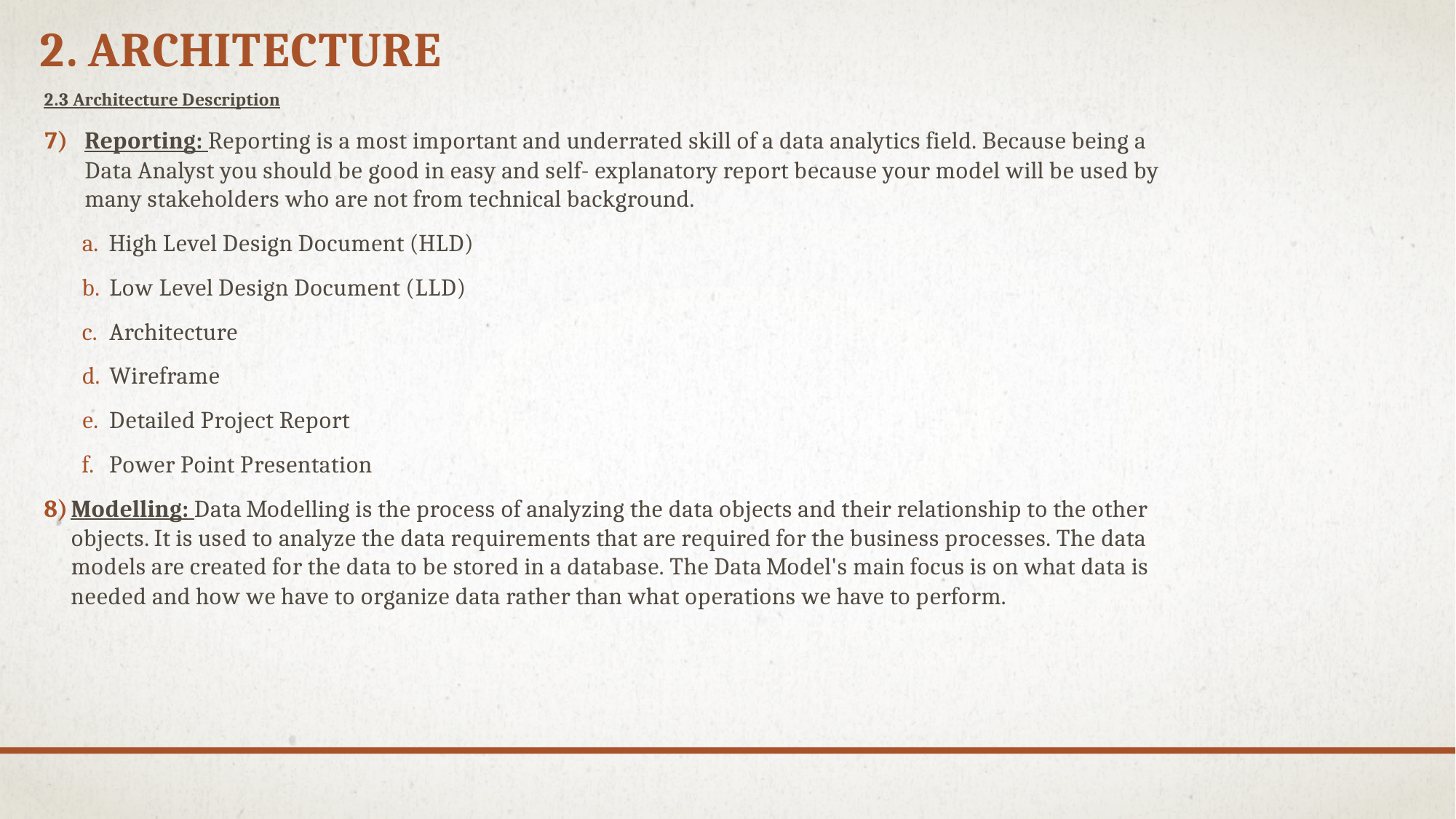

# 2. Architecture
2.3 Architecture Description
Reporting: Reporting is a most important and underrated skill of a data analytics field. Because being a Data Analyst you should be good in easy and self- explanatory report because your model will be used by many stakeholders who are not from technical background.
High Level Design Document (HLD)
Low Level Design Document (LLD)
Architecture
Wireframe
Detailed Project Report
Power Point Presentation
Modelling: Data Modelling is the process of analyzing the data objects and their relationship to the other objects. It is used to analyze the data requirements that are required for the business processes. The data models are created for the data to be stored in a database. The Data Model's main focus is on what data is needed and how we have to organize data rather than what operations we have to perform.